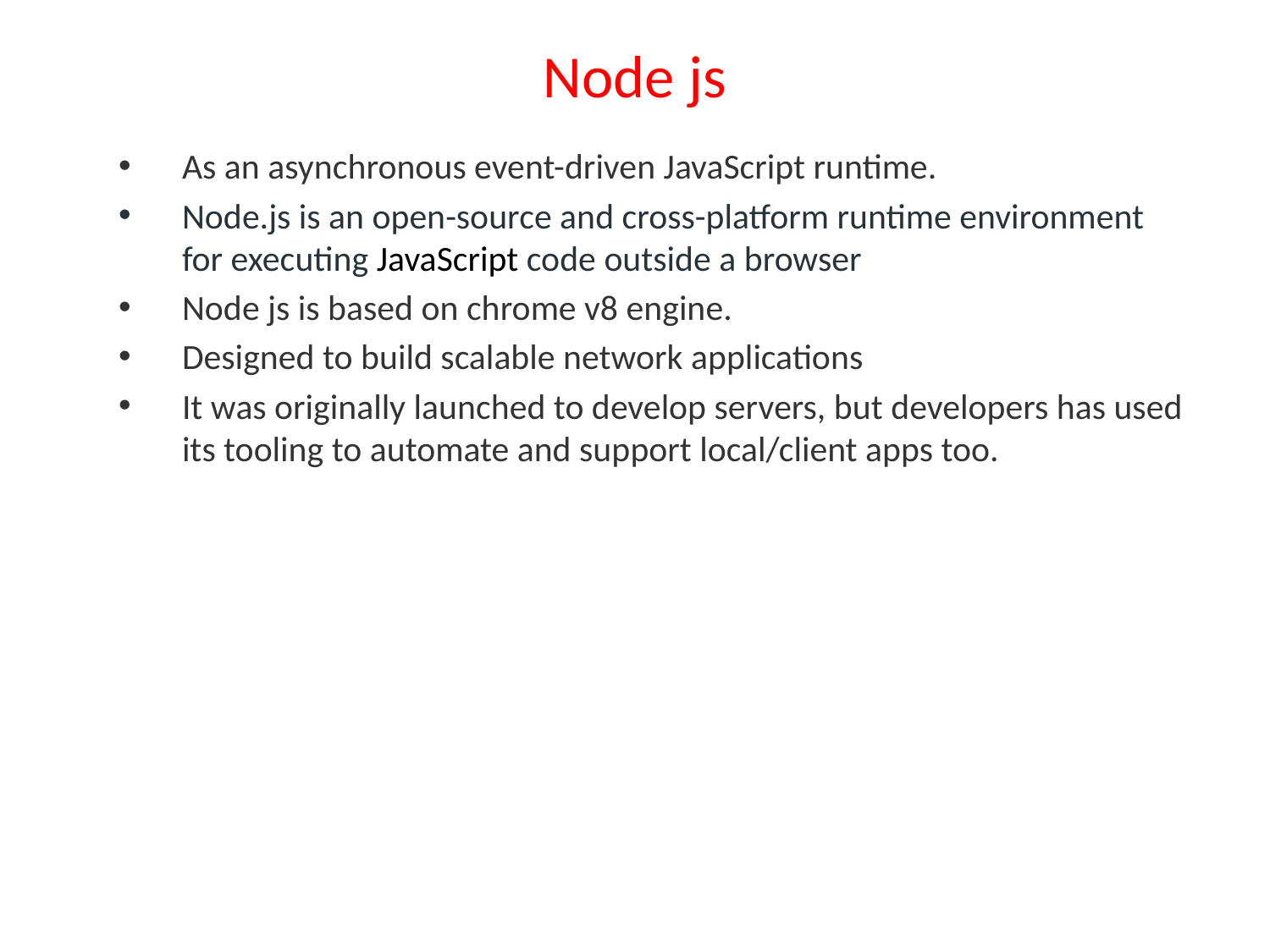

# Node js
As an asynchronous event-driven JavaScript runtime.
Node.js is an open-source and cross-platform runtime environment for executing JavaScript code outside a browser
Node js is based on chrome v8 engine.
Designed to build scalable network applications
It was originally launched to develop servers, but developers has used its tooling to automate and support local/client apps too.